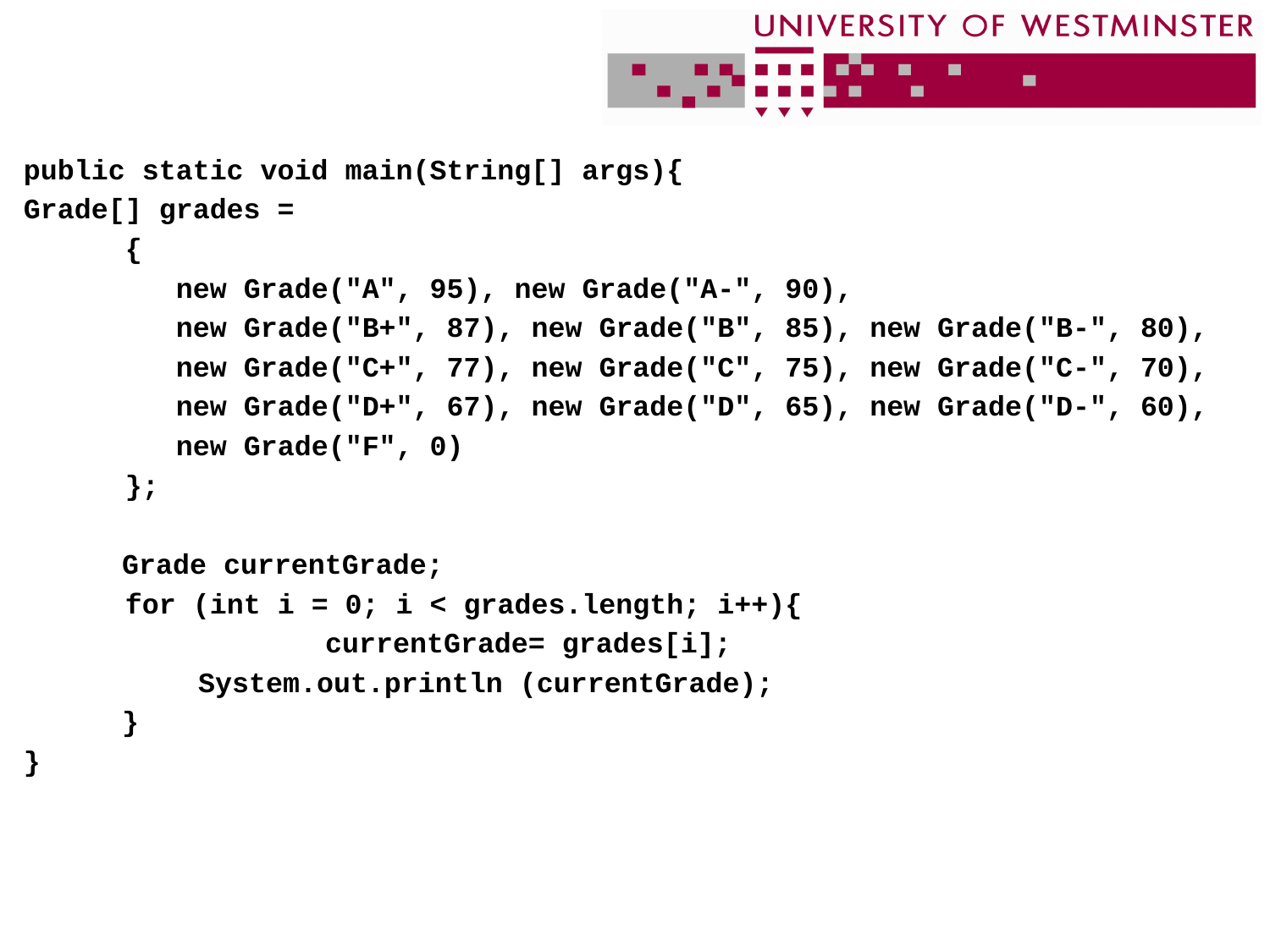

public static void main(String[] args){
Grade[] grades =
      {
         new Grade("A", 95), new Grade("A-", 90),
         new Grade("B+", 87), new Grade("B", 85), new Grade("B-", 80),
         new Grade("C+", 77), new Grade("C", 75), new Grade("C-", 70),
         new Grade("D+", 67), new Grade("D", 65), new Grade("D-", 60),
         new Grade("F", 0)
      };

	   Grade currentGrade;
      for (int i = 0; i < grades.length; i++){
			currentGrade= grades[i];
         	System.out.println (currentGrade);
	   }
}